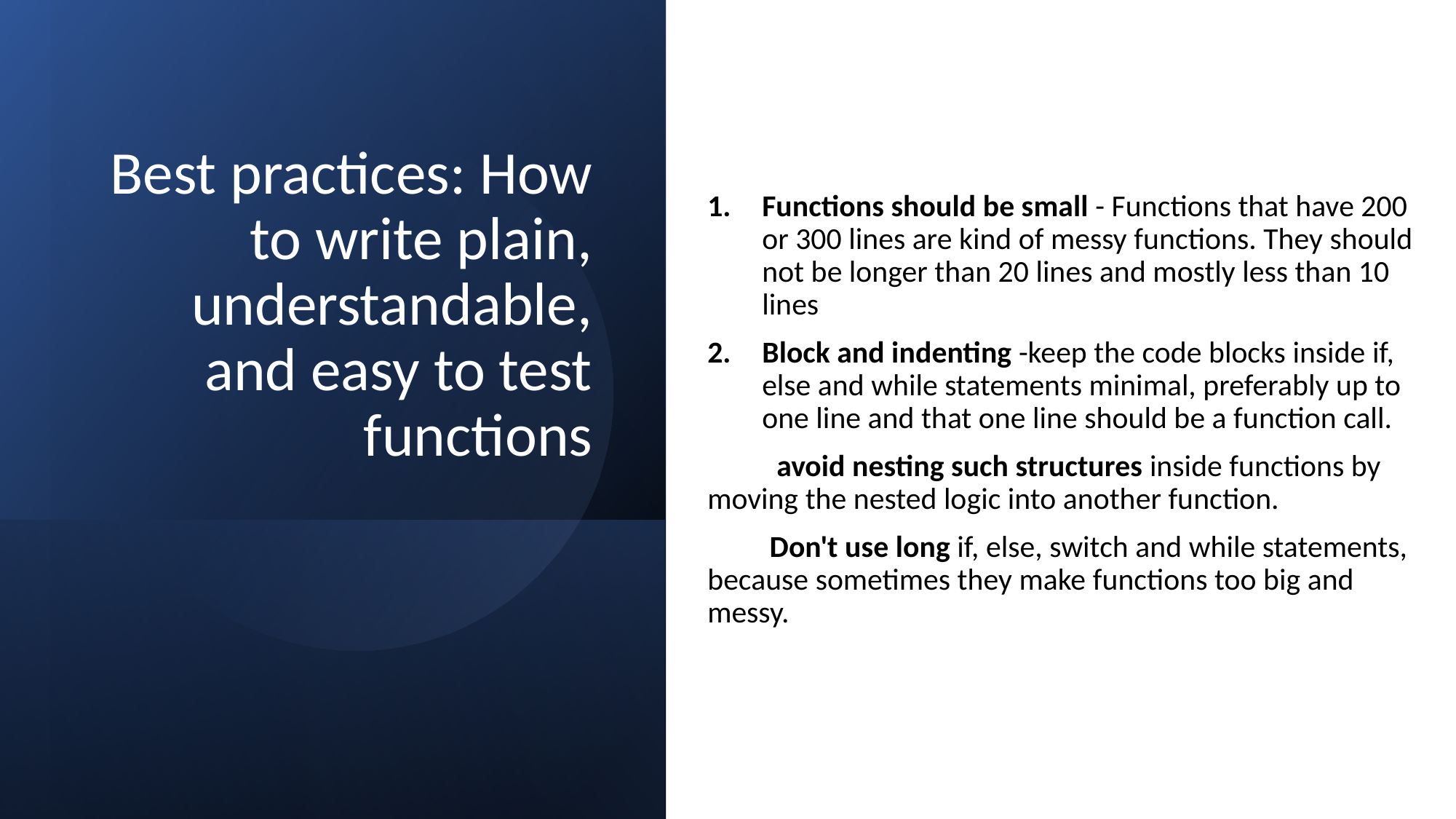

# Best practices: How to write plain, understandable, and easy to test functions

Functions should be small - Functions that have 200 or 300 lines are kind of messy functions. They should not be longer than 20 lines and mostly less than 10 lines
Block and indenting -keep the code blocks inside if, else and while statements minimal, preferably up to one line and that one line should be a function call.
          avoid nesting such structures inside functions by moving the nested logic into another function.
         Don't use long if, else, switch and while statements, because sometimes they make functions too big and messy.